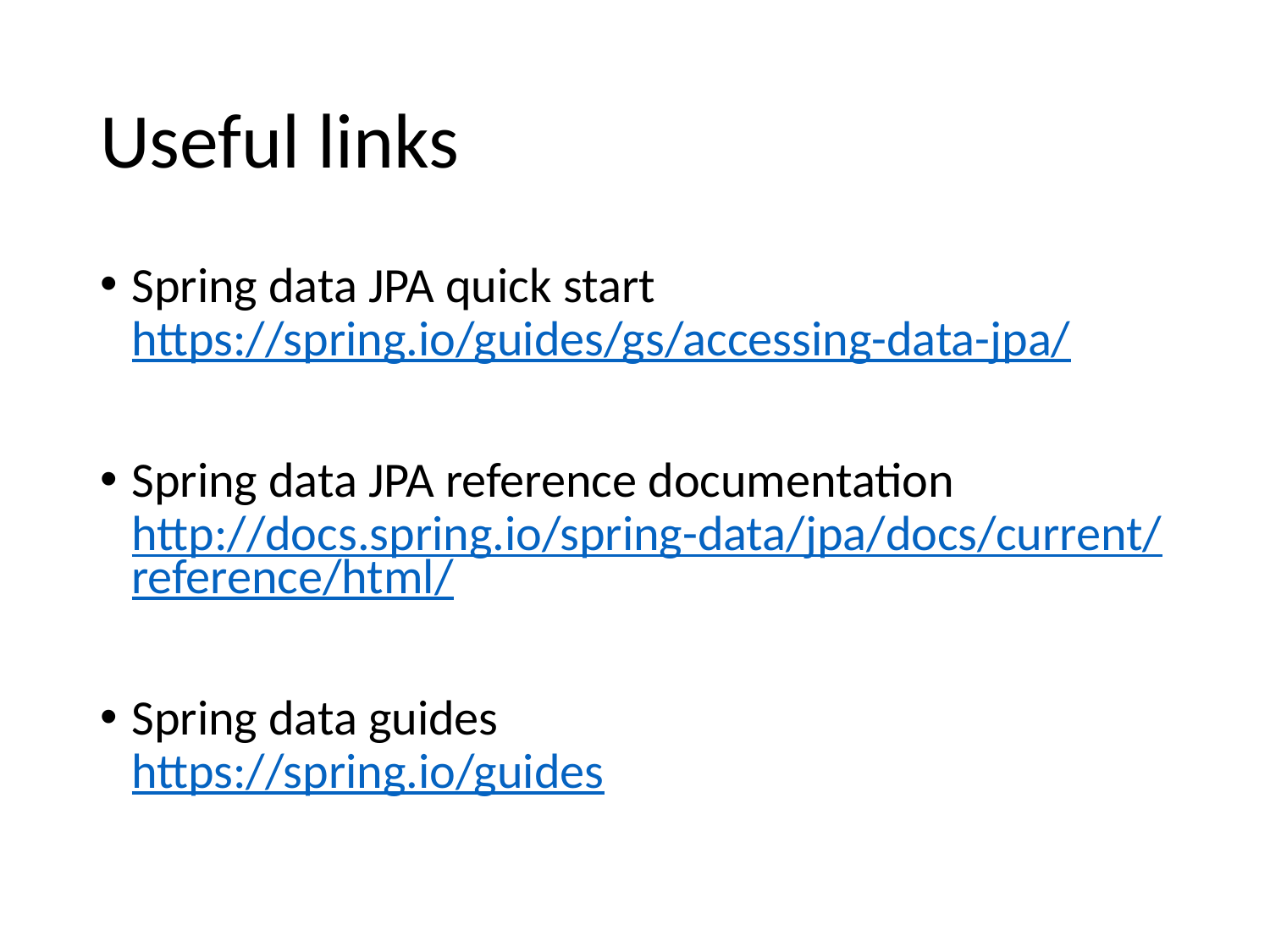

# Useful links
Spring data JPA quick start
https://spring.io/guides/gs/accessing-data-jpa/

Spring data JPA reference documentation
http://docs.spring.io/spring-data/jpa/docs/current/reference/html/

Spring data guides
https://spring.io/guides